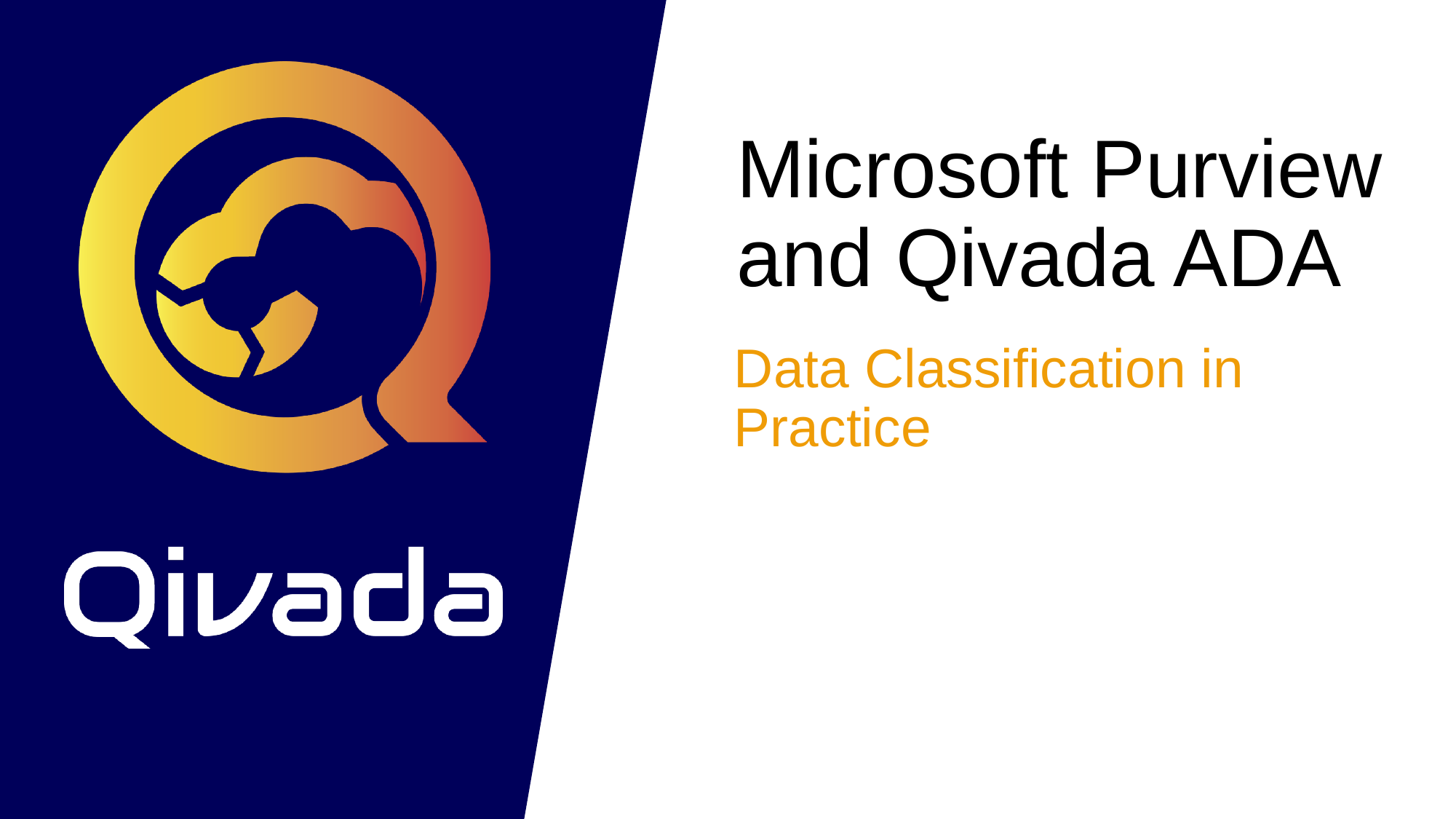

# Microsoft Purview and Qivada ADA
Data Classification in Practice